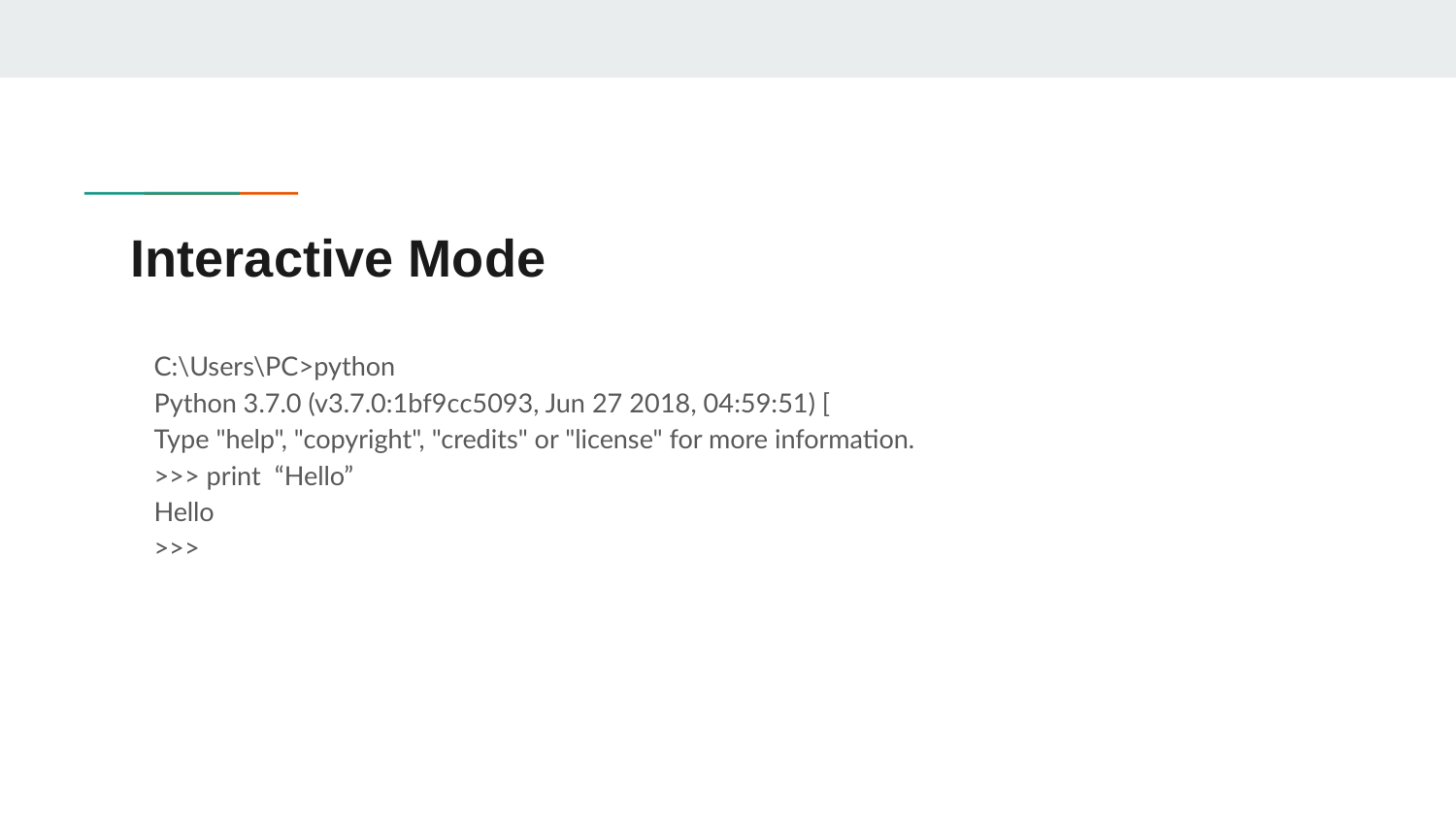

# Interactive Mode
C:\Users\PC>python
Python 3.7.0 (v3.7.0:1bf9cc5093, Jun 27 2018, 04:59:51) [
Type "help", "copyright", "credits" or "license" for more information.
>>> print  “Hello”
Hello
>>>